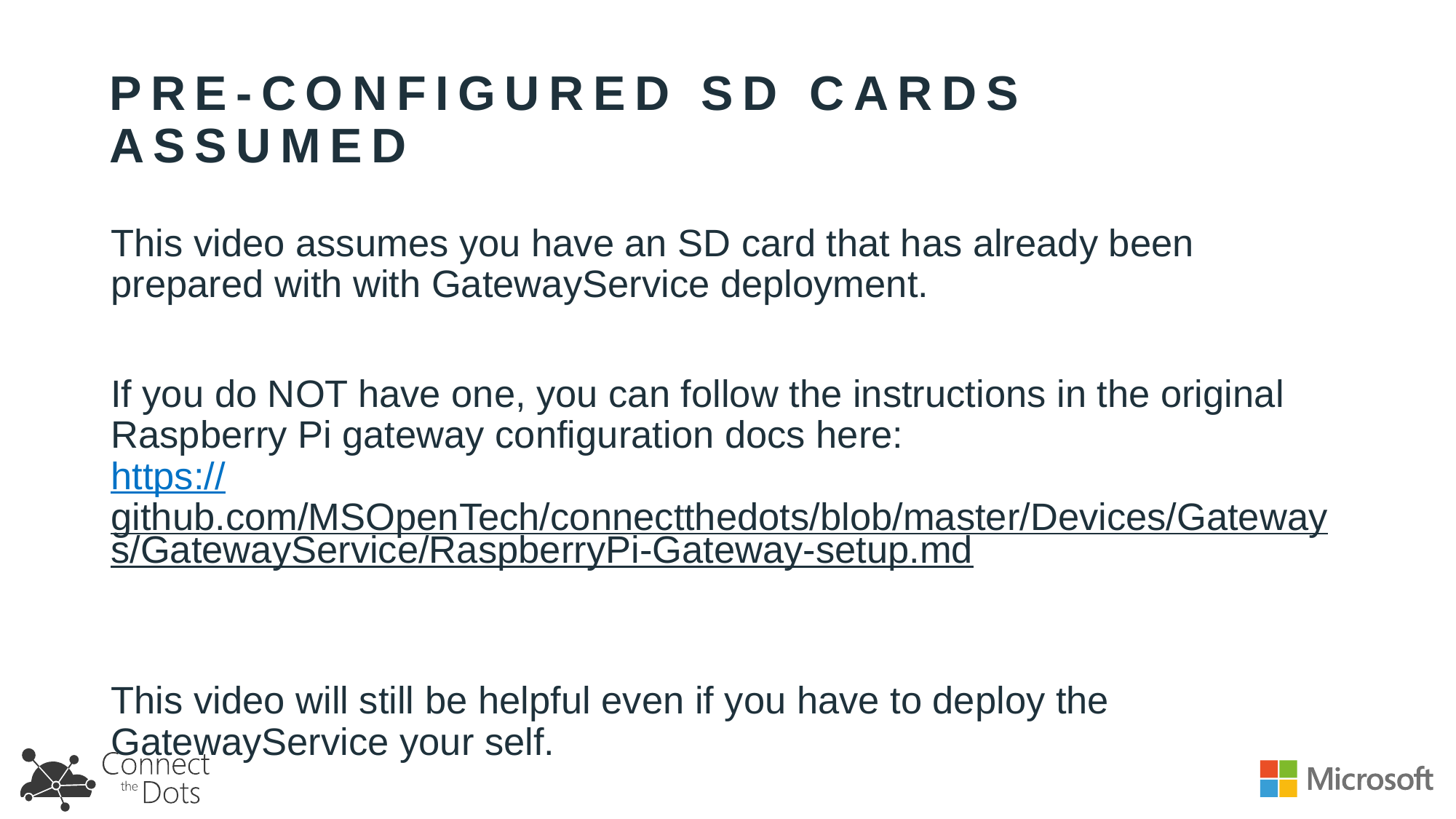

# Pre-configured SD Cards assumed
This video assumes you have an SD card that has already been prepared with with GatewayService deployment.

If you do NOT have one, you can follow the instructions in the original Raspberry Pi gateway configuration docs here:
https://github.com/MSOpenTech/connectthedots/blob/master/Devices/Gateways/GatewayService/RaspberryPi-Gateway-setup.md

This video will still be helpful even if you have to deploy the GatewayService your self.